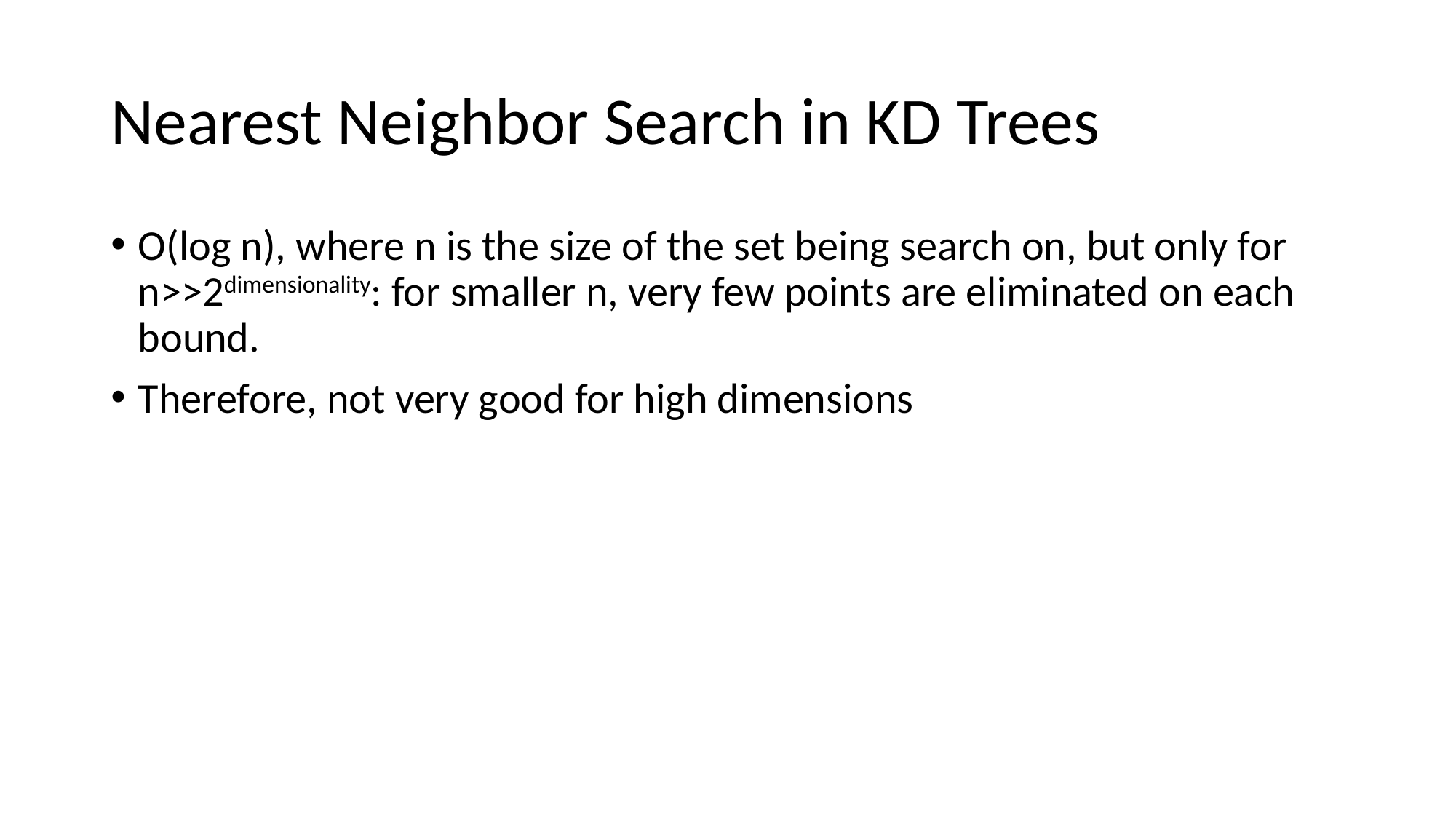

# Nearest Neighbor Search in KD Trees
O(log n), where n is the size of the set being search on, but only for n>>2dimensionality: for smaller n, very few points are eliminated on each bound.
Therefore, not very good for high dimensions